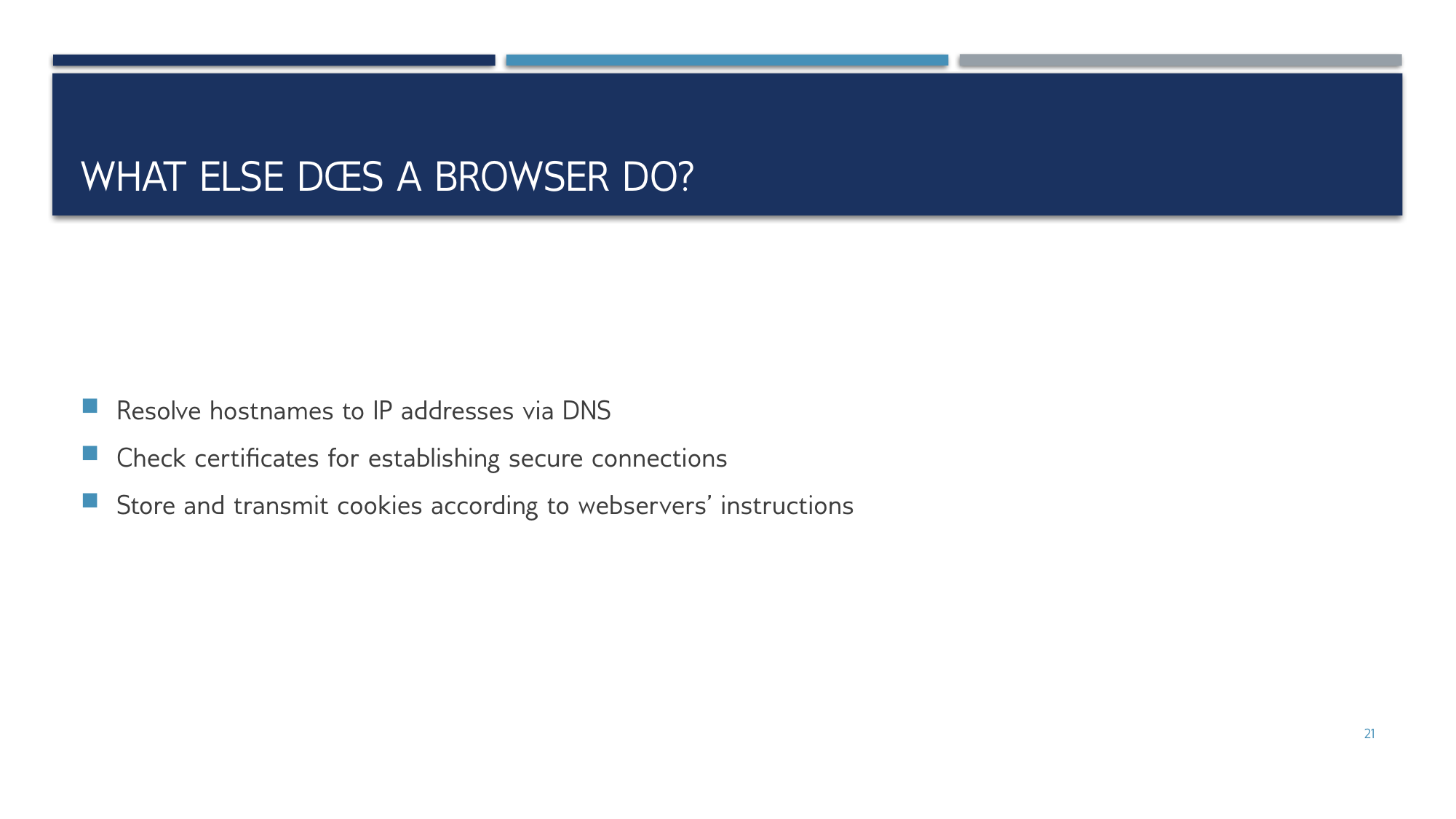

# What else does a browser do?
Resolve hostnames to IP addresses via DNS
Check certificates for establishing secure connections
Store and transmit cookies according to webservers’ instructions

21